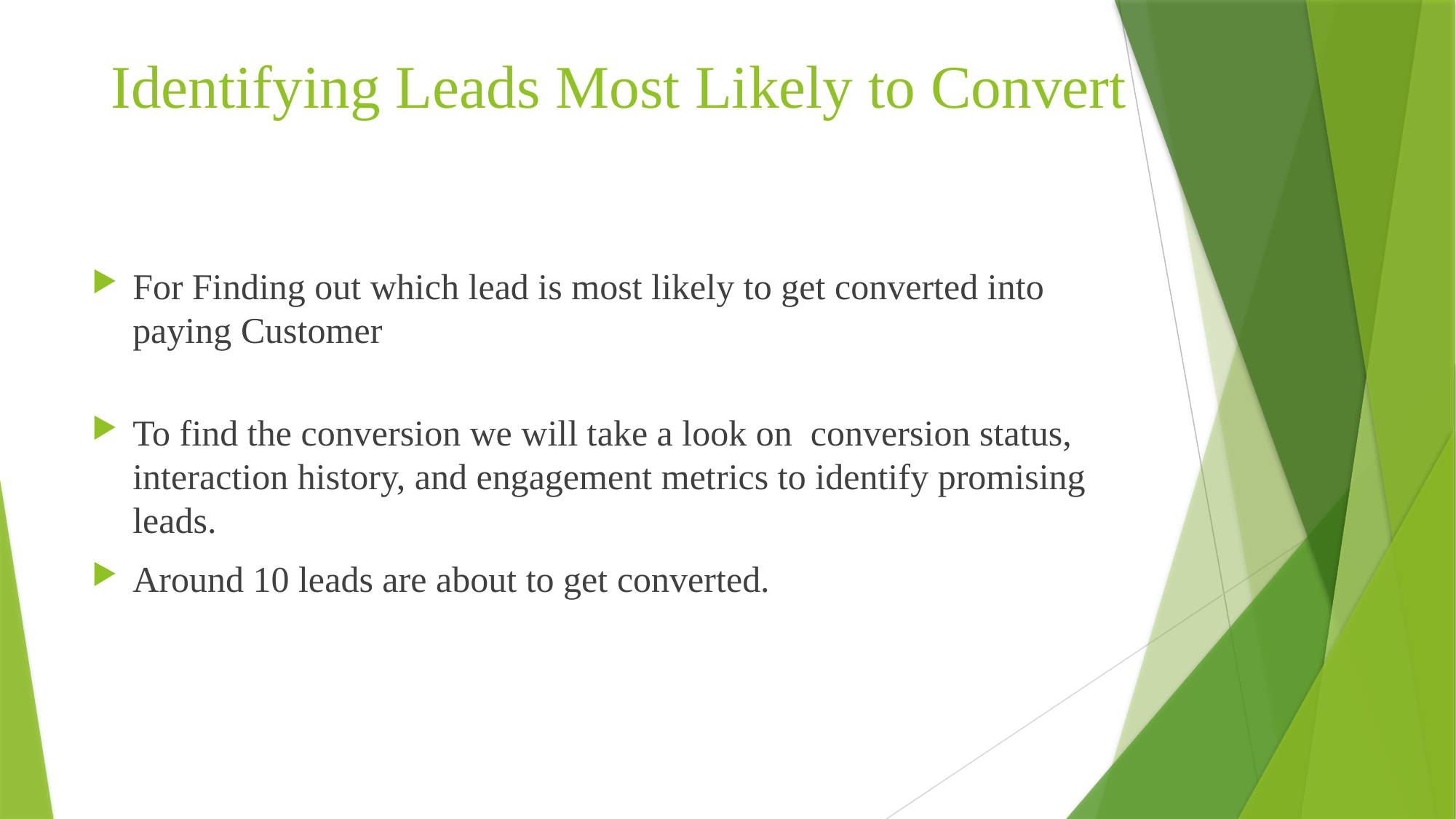

# Identifying Leads Most Likely to Convert
For Finding out which lead is most likely to get converted into paying Customer
To find the conversion we will take a look on  conversion status, interaction history, and engagement metrics to identify promising leads.
Around 10 leads are about to get converted.